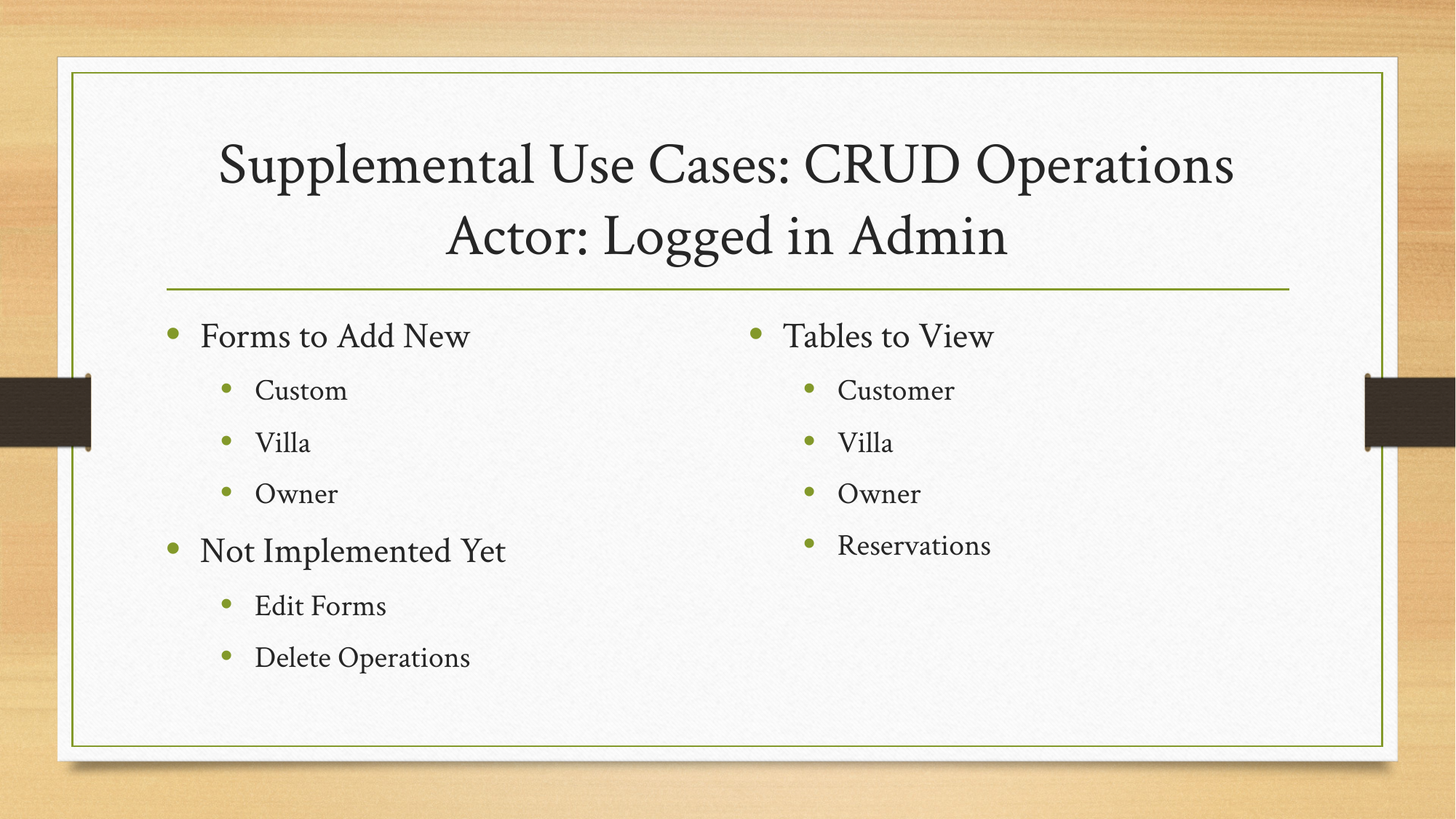

# Supplemental Use Cases: CRUD Operations Actor: Logged in Admin
Forms to Add New
Custom
Villa
Owner
Not Implemented Yet
Edit Forms
Delete Operations

Tables to View
Customer
Villa
Owner
Reservations